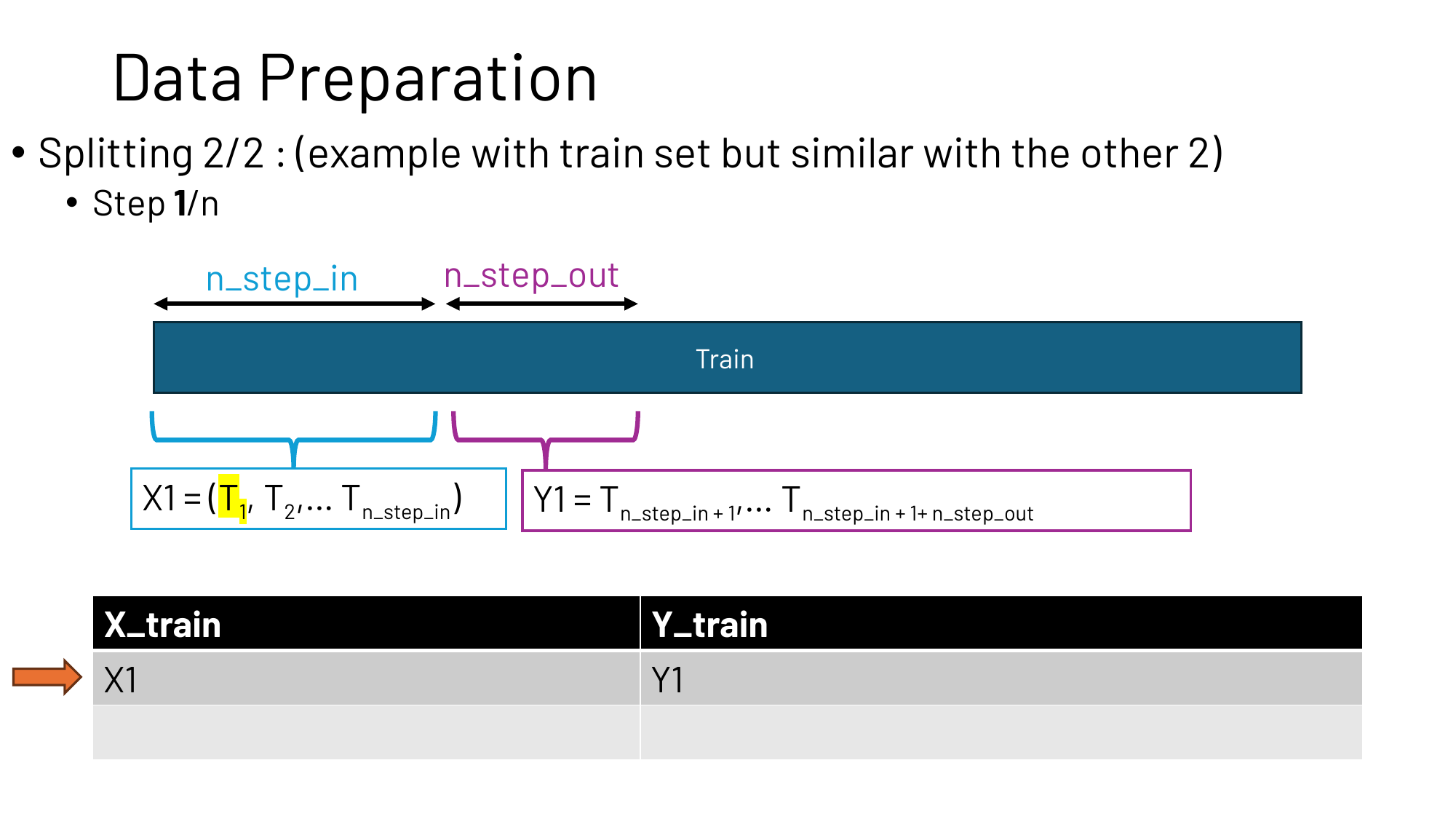

# Data Preparation
Splitting 2/2 : (example with train set but similar with the other 2)
Step 1/n

n_step_out
n_step_in

Train

X1 = (T1, T2,… Tn_step_in)
Y1 = Tn_step_in + 1,… Tn_step_in + 1+ n_step_out
| X\_train | Y\_train |
| --- | --- |
| X1 | Y1 |
|  |  |